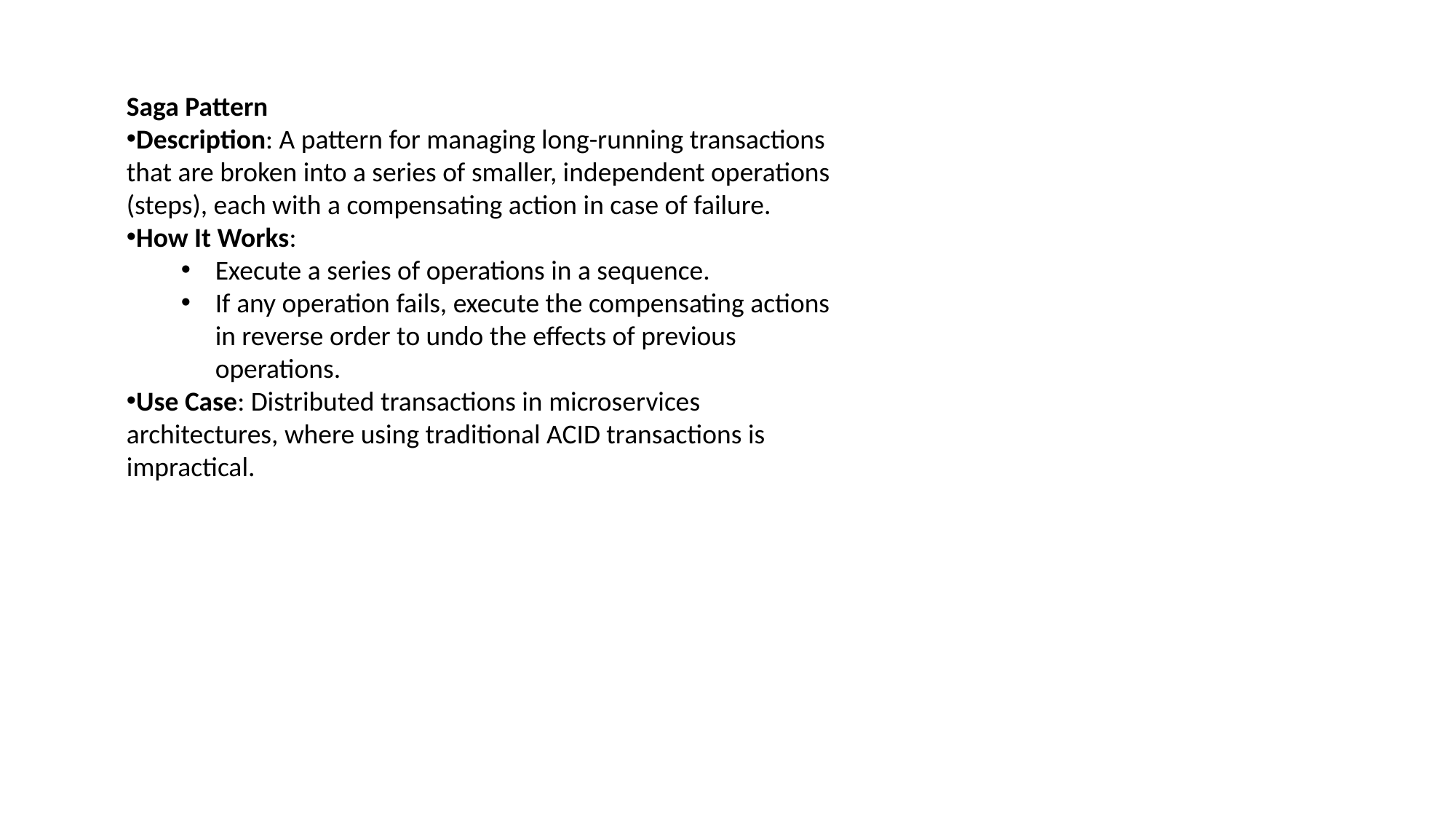

Saga Pattern
Description: A pattern for managing long-running transactions that are broken into a series of smaller, independent operations (steps), each with a compensating action in case of failure.
How It Works:
Execute a series of operations in a sequence.
If any operation fails, execute the compensating actions in reverse order to undo the effects of previous operations.
Use Case: Distributed transactions in microservices architectures, where using traditional ACID transactions is impractical.